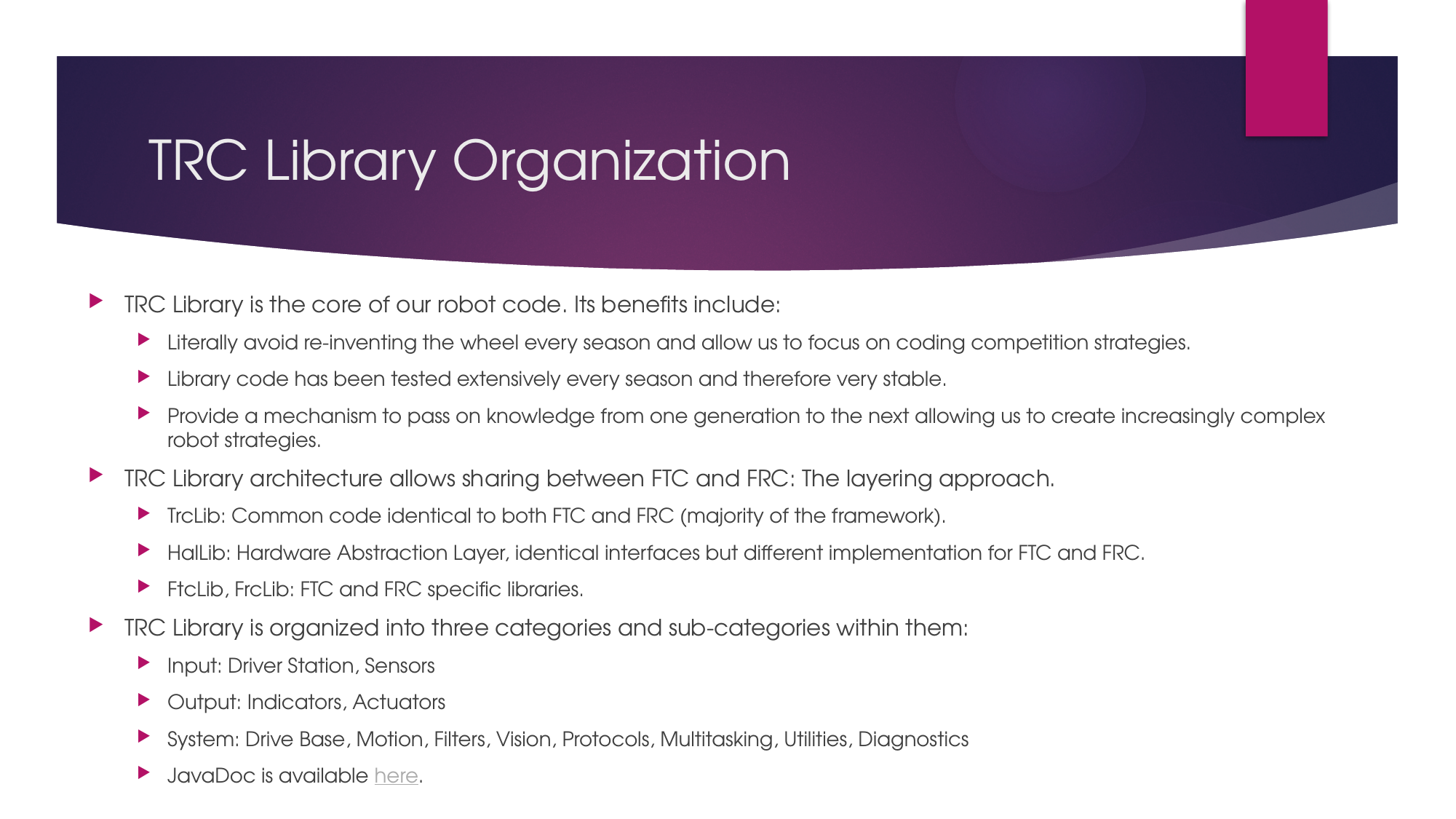

# TRC Library Organization
TRC Library is the core of our robot code. Its benefits include:
Literally avoid re-inventing the wheel every season and allow us to focus on coding competition strategies.
Library code has been tested extensively every season and therefore very stable.
Provide a mechanism to pass on knowledge from one generation to the next allowing us to create increasingly complex robot strategies.
TRC Library architecture allows sharing between FTC and FRC: The layering approach.
TrcLib: Common code identical to both FTC and FRC (majority of the framework).
HalLib: Hardware Abstraction Layer, identical interfaces but different implementation for FTC and FRC.
FtcLib, FrcLib: FTC and FRC specific libraries.
TRC Library is organized into three categories and sub-categories within them:
Input: Driver Station, Sensors
Output: Indicators, Actuators
System: Drive Base, Motion, Filters, Vision, Protocols, Multitasking, Utilities, Diagnostics
JavaDoc is available here.